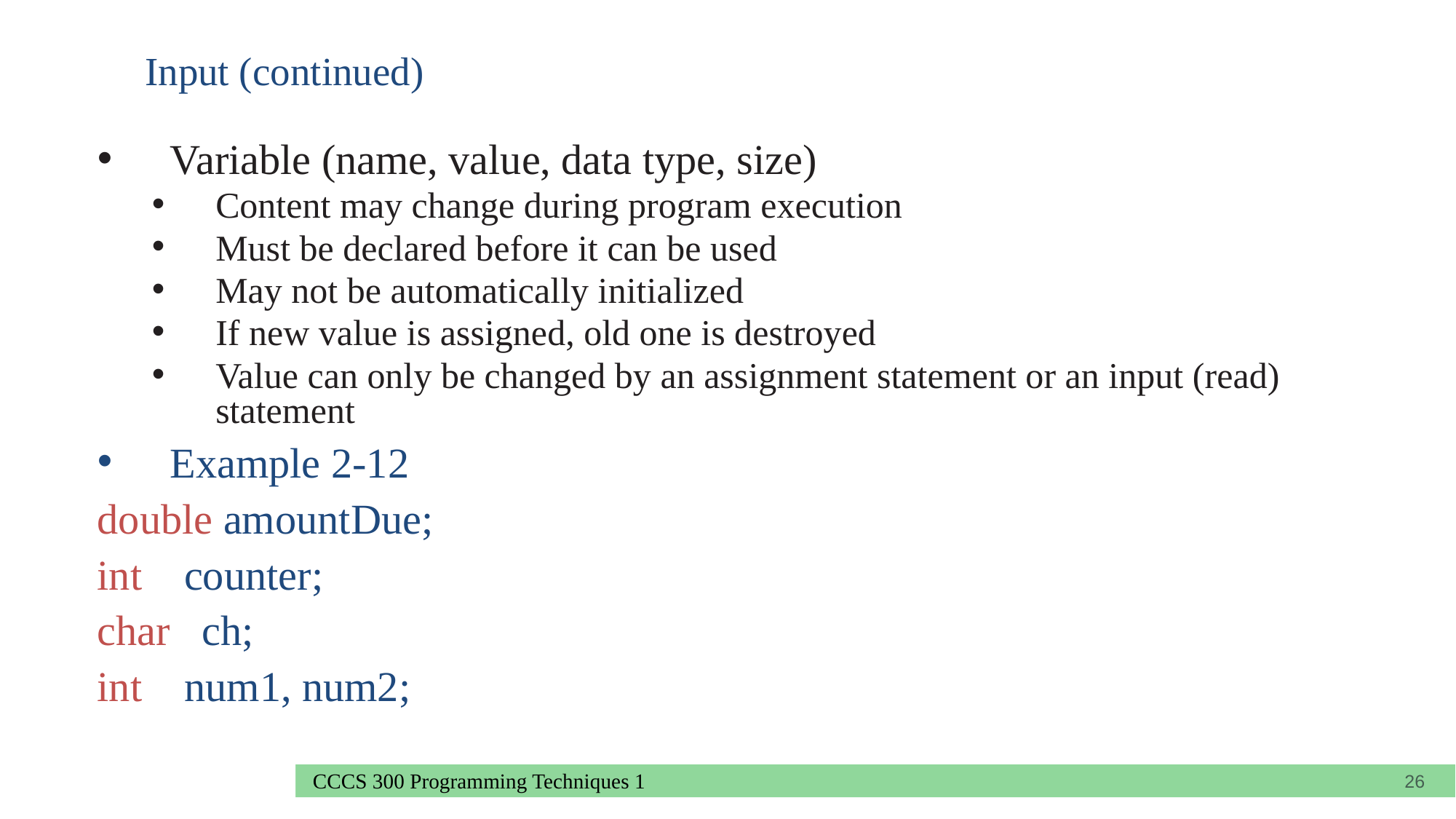

# Input (continued)
Variable (name, value, data type, size)
Content may change during program execution
Must be declared before it can be used
May not be automatically initialized
If new value is assigned, old one is destroyed
Value can only be changed by an assignment statement or an input (read) statement
Example 2-12
double amountDue;
int    counter;
char   ch;
int    num1, num2;
26
CCCS 300 Programming Techniques 1